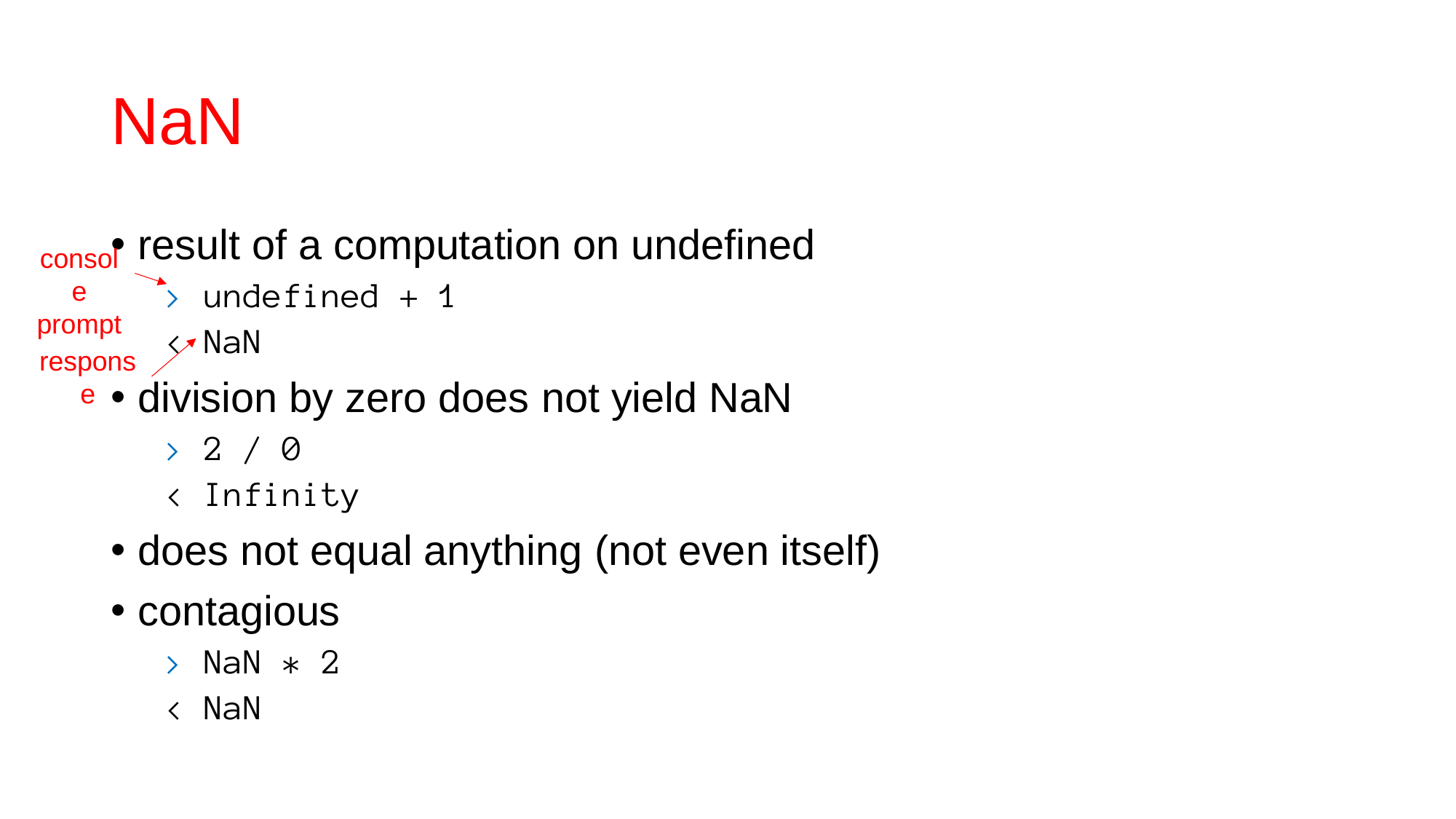

# NaN
result of a computation on undefined
> undefined + 1
< NaN
division by zero does not yield NaN
> 2 / 0
< Infinity
does not equal anything (not even itself)
contagious
> NaN * 2
< NaN

console
prompt
response